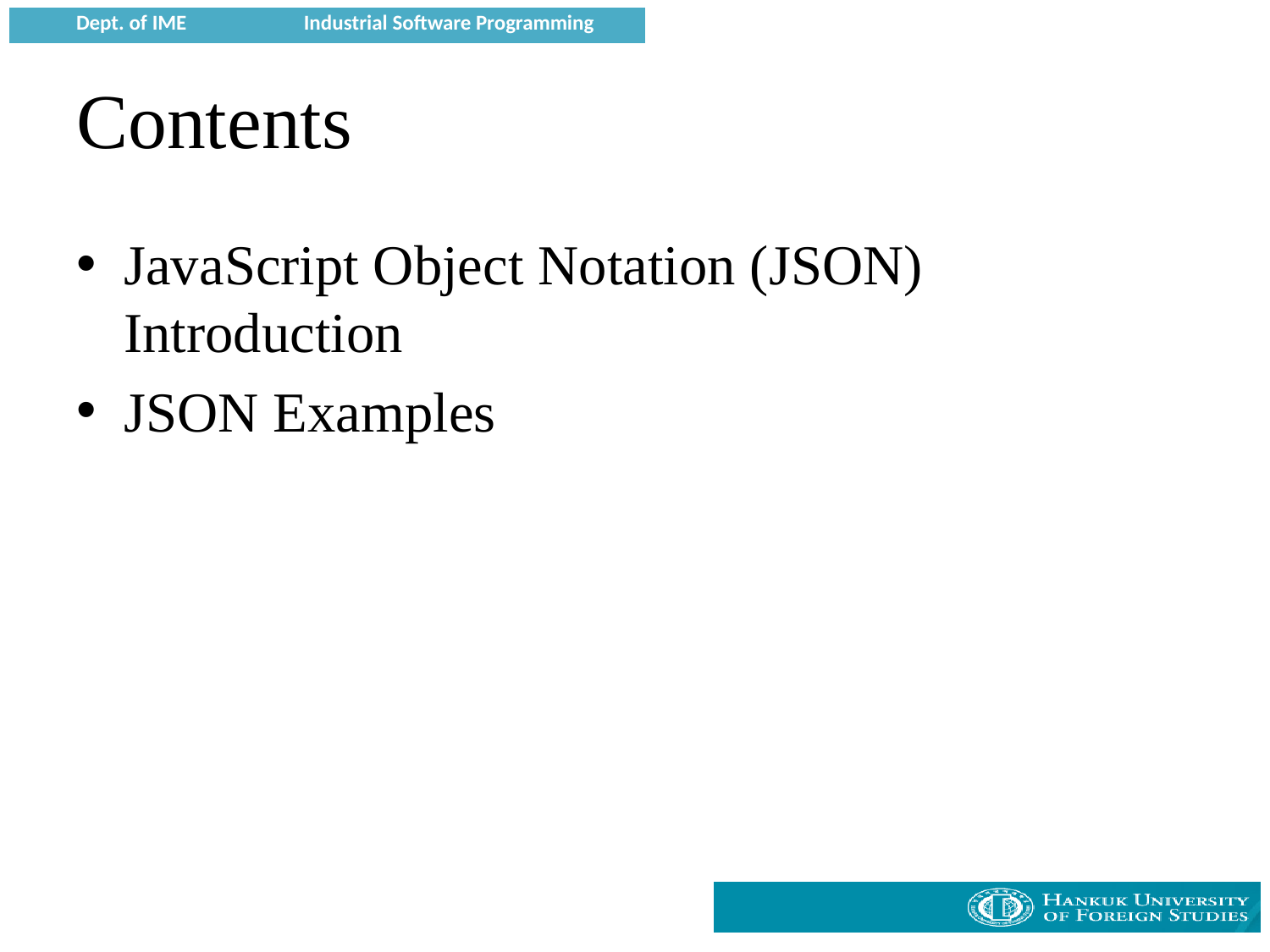

# Contents
JavaScript Object Notation (JSON) Introduction
JSON Examples